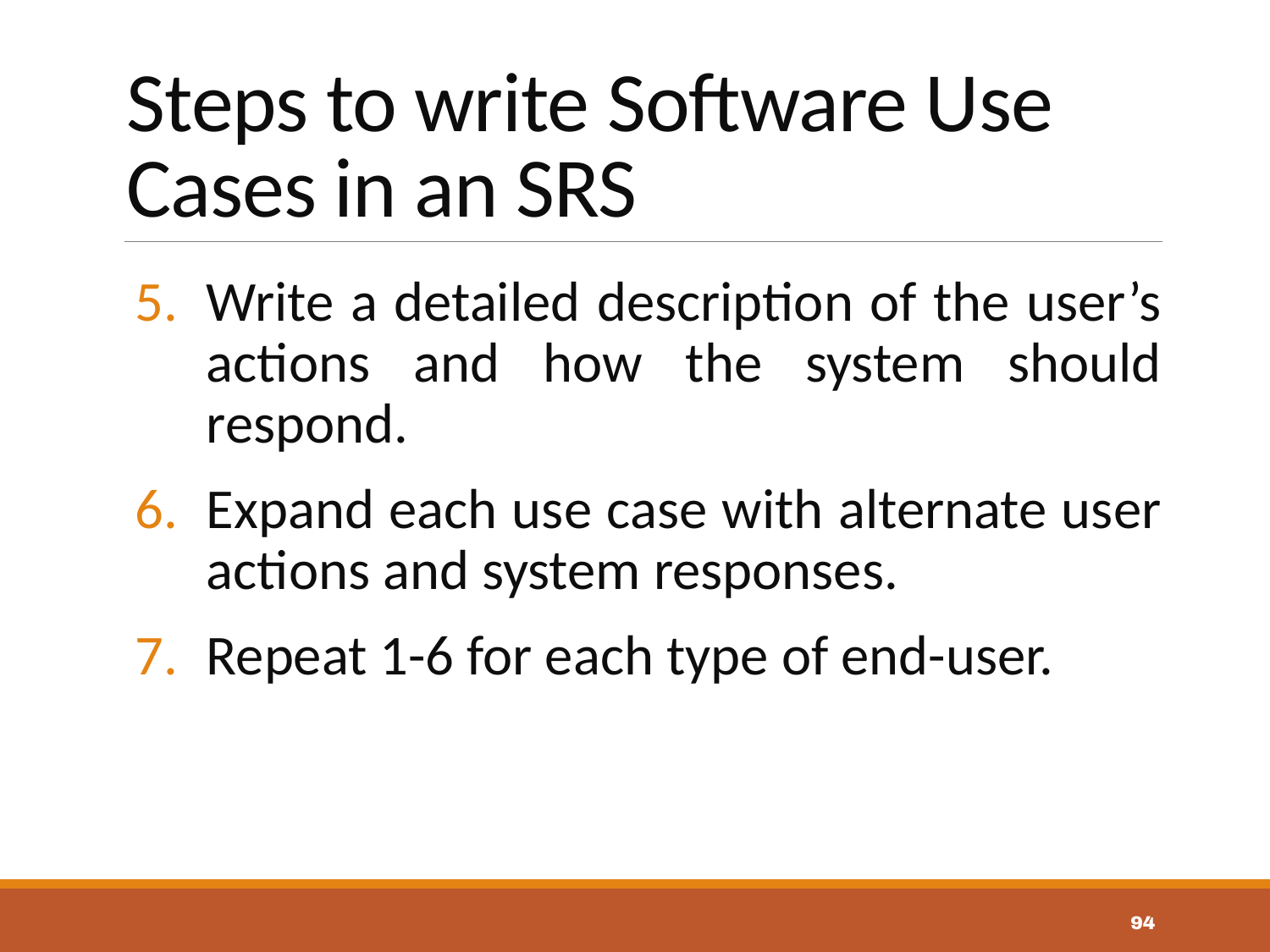

# Steps to write Software Use Cases in an SRS
Write a detailed description of the user’s actions and how the system should respond.
Expand each use case with alternate user actions and system responses.
Repeat 1-6 for each type of end-user.
94